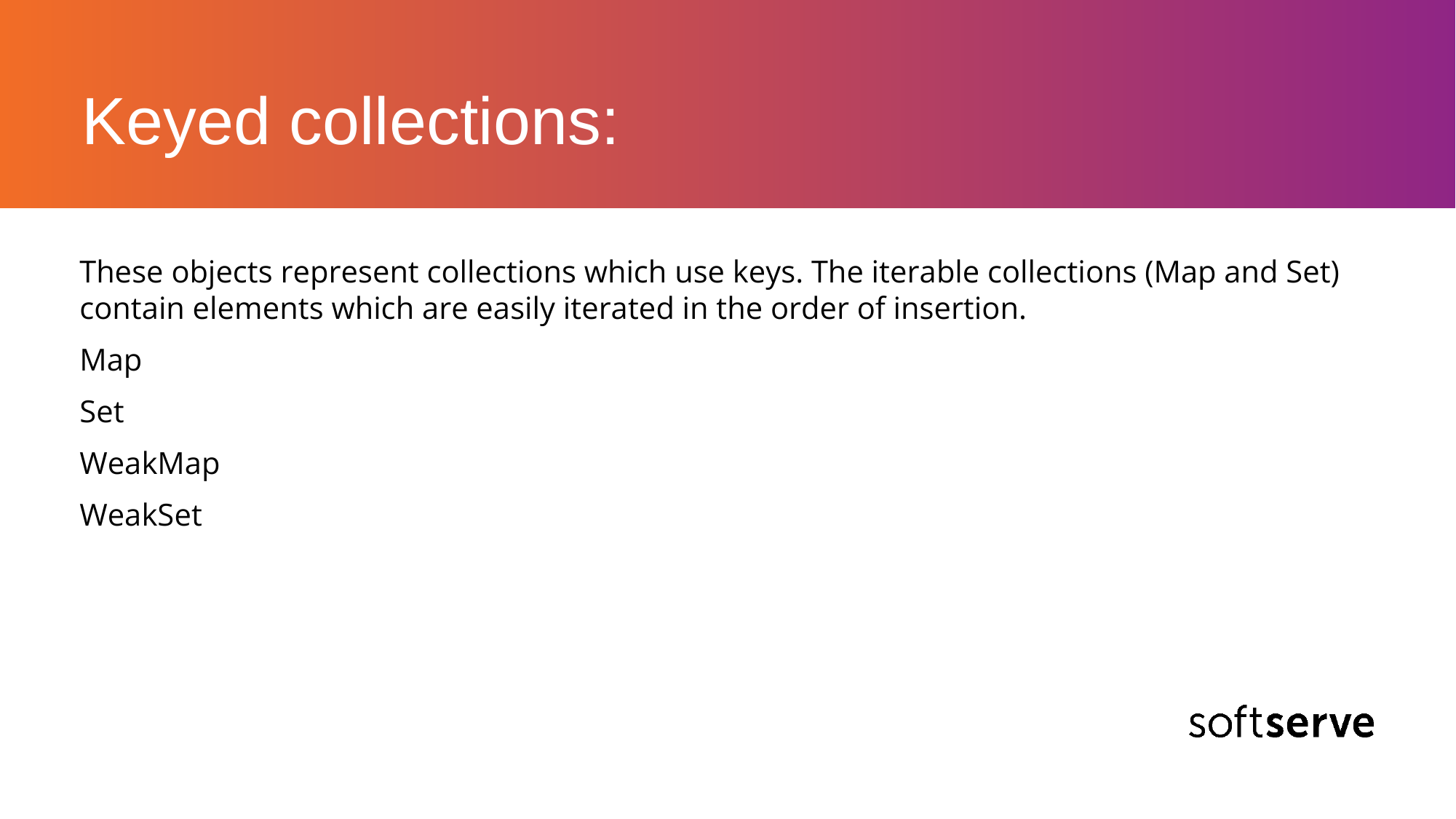

# Keyed collections:

These objects represent collections which use keys. The iterable collections (Map and Set) contain elements which are easily iterated in the order of insertion.
Map
Set
WeakMap
WeakSet